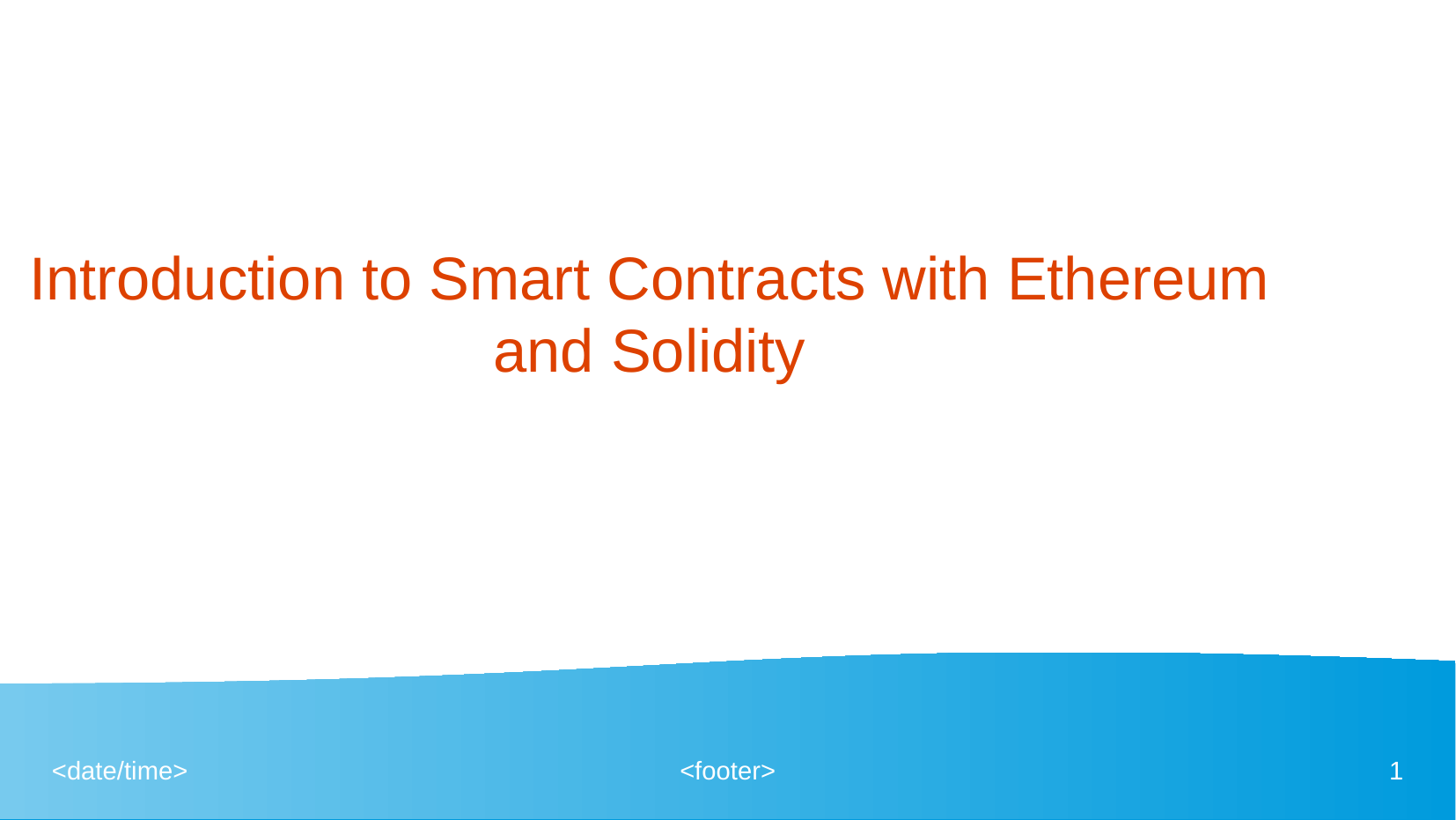

Introduction to Smart Contracts with Ethereum and Solidity